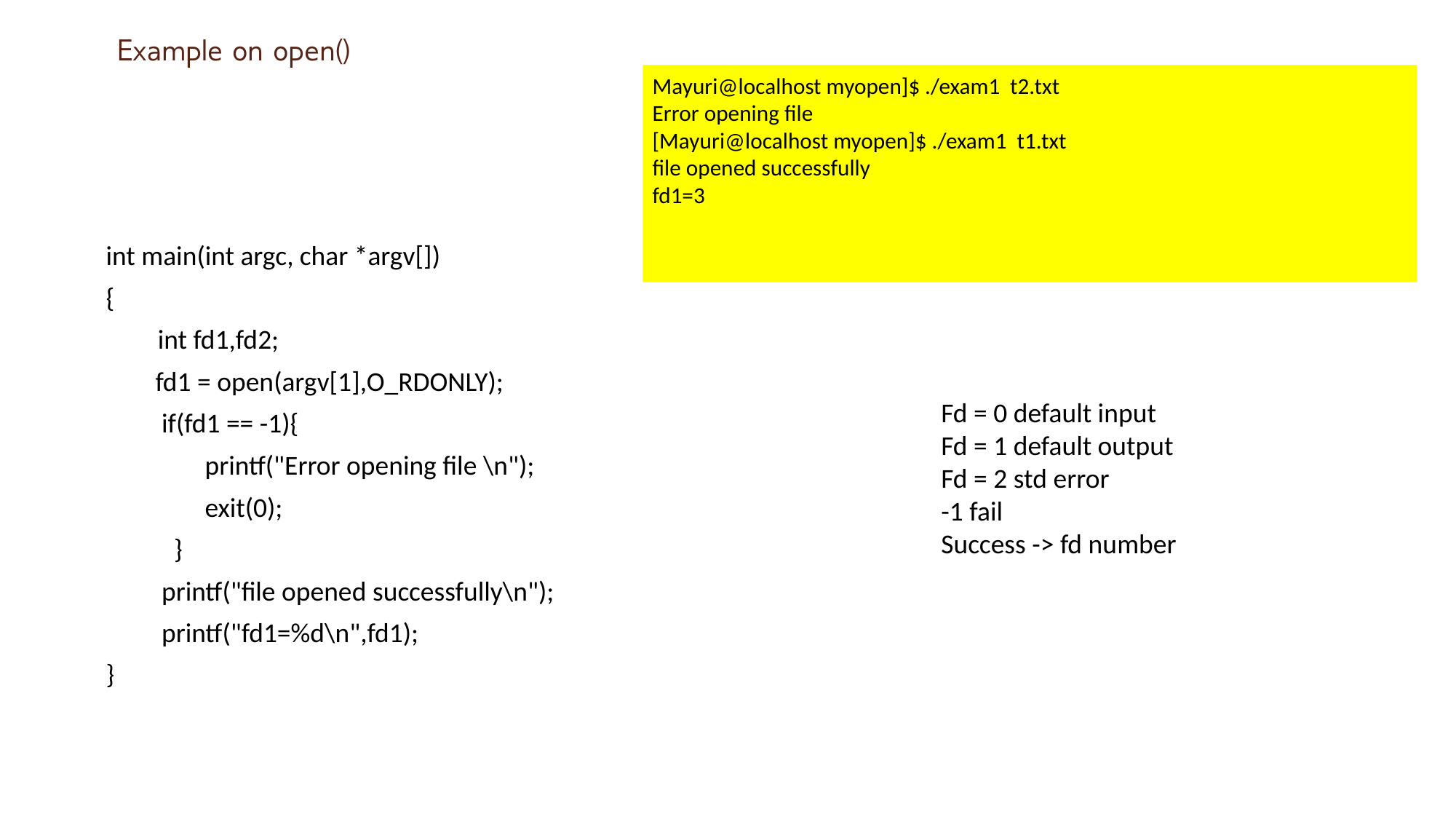

Example on open()
Mayuri@localhost myopen]$ ./exam1  t2.txt
Error opening file
[Mayuri@localhost myopen]$ ./exam1  t1.txt
file opened successfully
fd1=3
int main(int argc, char *argv[])
{
	   int fd1,fd2;
        fd1 = open(argv[1],O_RDONLY);
         if(fd1 == -1){
                printf("Error opening file \n");
                exit(0);
           }
         printf("file opened successfully\n");
         printf("fd1=%d\n",fd1);
}
Fd = 0 default input
Fd = 1 default output
Fd = 2 std error
-1 fail
Success -> fd number